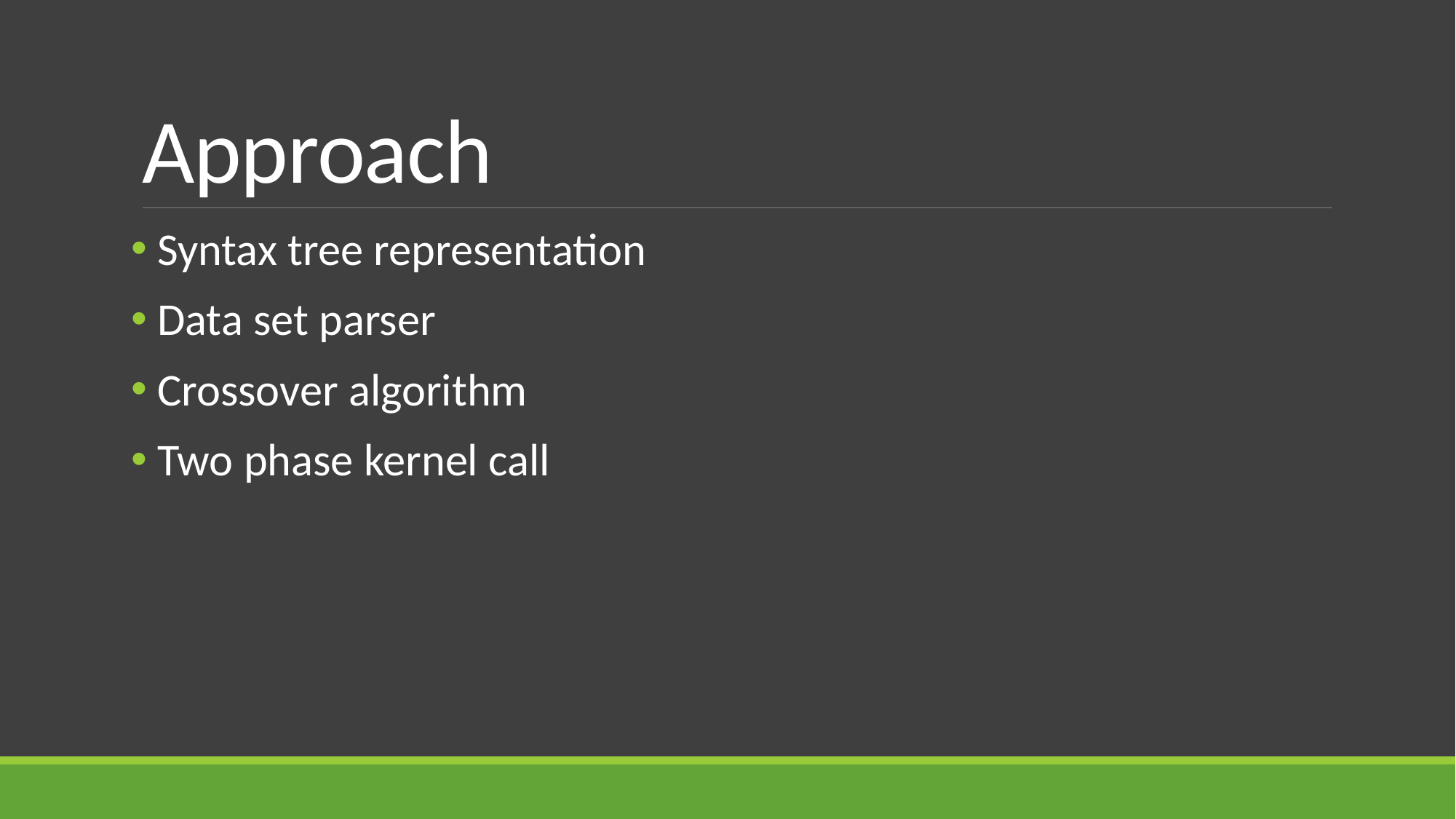

# Approach
 Syntax tree representation
 Data set parser
 Crossover algorithm
 Two phase kernel call